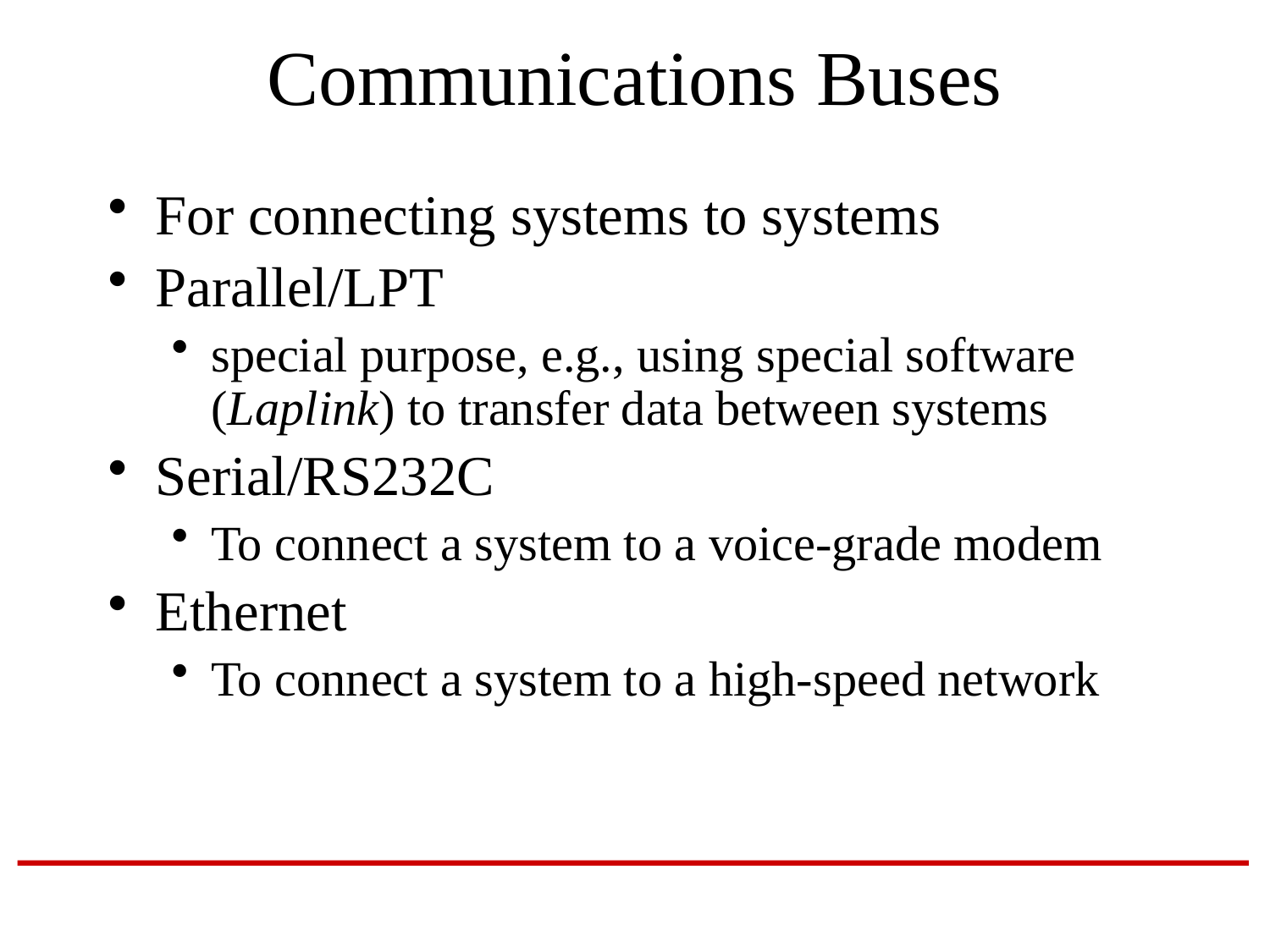

# Communications Buses
For connecting systems to systems
Parallel/LPT
special purpose, e.g., using special software (Laplink) to transfer data between systems
Serial/RS232C
To connect a system to a voice-grade modem
Ethernet
To connect a system to a high-speed network